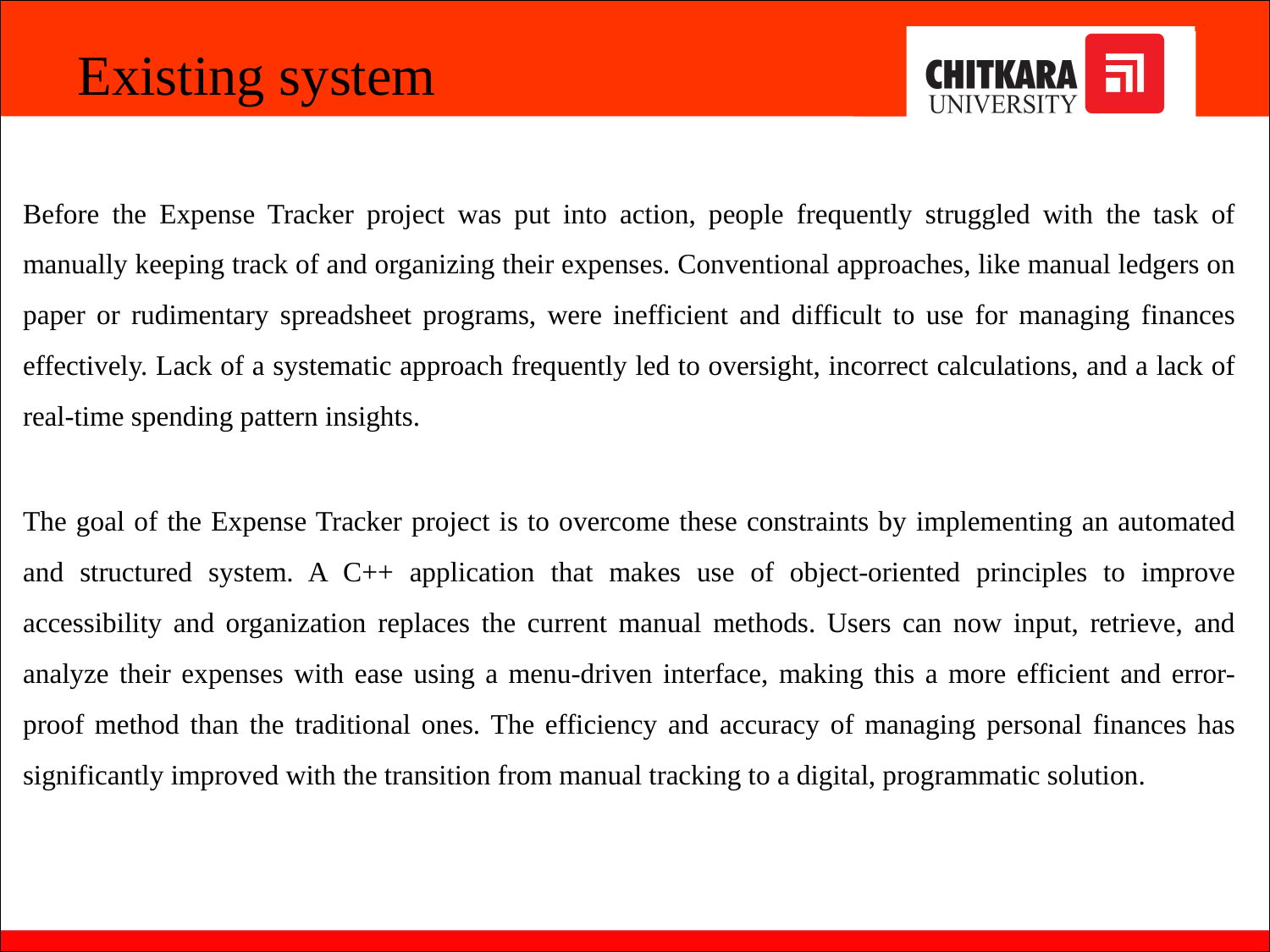

# Existing system
Before the Expense Tracker project was put into action, people frequently struggled with the task of manually keeping track of and organizing their expenses. Conventional approaches, like manual ledgers on paper or rudimentary spreadsheet programs, were inefficient and difficult to use for managing finances effectively. Lack of a systematic approach frequently led to oversight, incorrect calculations, and a lack of real-time spending pattern insights.

The goal of the Expense Tracker project is to overcome these constraints by implementing an automated and structured system. A C++ application that makes use of object-oriented principles to improve accessibility and organization replaces the current manual methods. Users can now input, retrieve, and analyze their expenses with ease using a menu-driven interface, making this a more efficient and error-proof method than the traditional ones. The efficiency and accuracy of managing personal finances has significantly improved with the transition from manual tracking to a digital, programmatic solution.